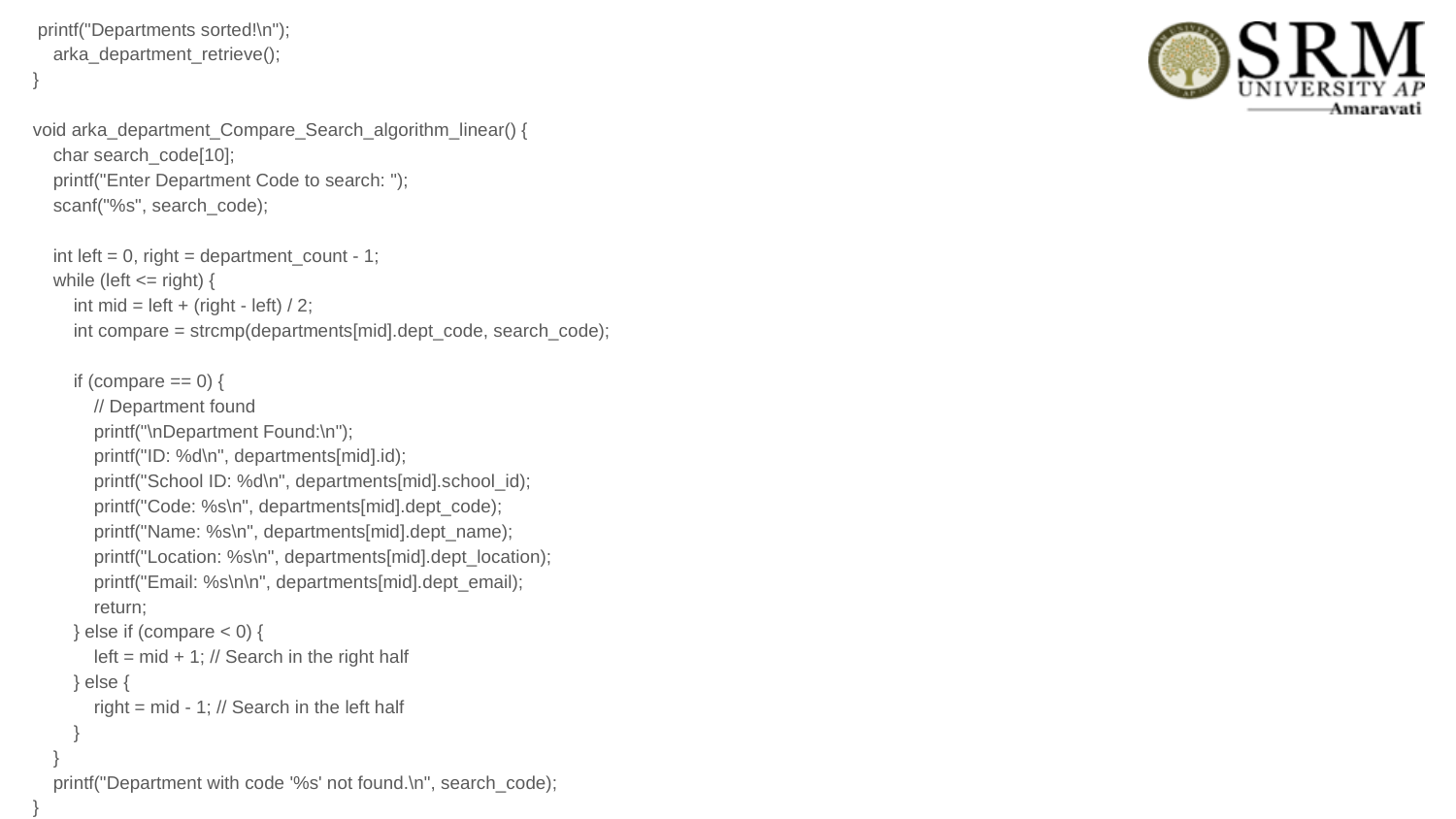

printf("Departments sorted!\n");
    arka_department_retrieve();
}

void arka_department_Compare_Search_algorithm_linear() {
    char search_code[10];
    printf("Enter Department Code to search: ");
    scanf("%s", search_code);

    int left = 0, right = department_count - 1;
    while (left <= right) {
        int mid = left + (right - left) / 2;
        int compare = strcmp(departments[mid].dept_code, search_code);

        if (compare == 0) {
            // Department found
            printf("\nDepartment Found:\n");
            printf("ID: %d\n", departments[mid].id);
            printf("School ID: %d\n", departments[mid].school_id);
            printf("Code: %s\n", departments[mid].dept_code);
            printf("Name: %s\n", departments[mid].dept_name);
            printf("Location: %s\n", departments[mid].dept_location);
            printf("Email: %s\n\n", departments[mid].dept_email);
            return;
        } else if (compare < 0) {
            left = mid + 1; // Search in the right half
        } else {
            right = mid - 1; // Search in the left half
        }
    }
    printf("Department with code '%s' not found.\n", search_code);
}